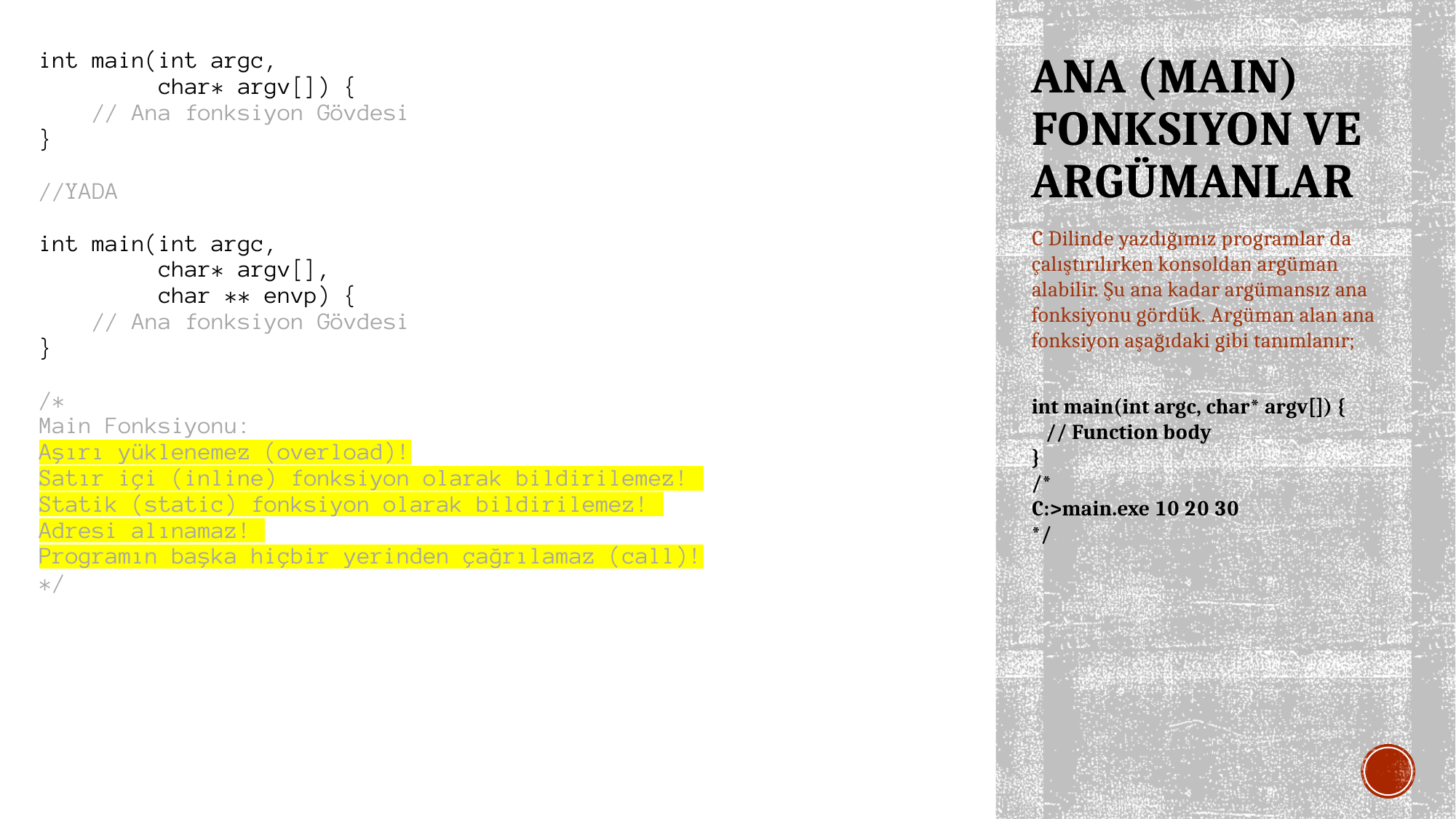

int main(int argc,
         char* argv[]) {
    // Ana fonksiyon Gövdesi
}

//YADA

int main(int argc,
         char* argv[],
         char ** envp) {
    // Ana fonksiyon Gövdesi
}

/*
Main Fonksiyonu:
Aşırı yüklenemez (overload)!
Satır içi (inline) fonksiyon olarak bildirilemez!
Statik (static) fonksiyon olarak bildirilemez!
Adresi alınamaz!
Programın başka hiçbir yerinden çağrılamaz (call)!
*/
# ANA (MAIN) FONKSIYON VE ARGÜMANLAR
C Dilinde yazdığımız programlar da çalıştırılırken konsoldan argüman alabilir. Şu ana kadar argümansız ana fonksiyonu gördük. Argüman alan ana fonksiyon aşağıdaki gibi tanımlanır;

int main(int argc, char* argv[]) {
   // Function body
}
/*
C:>main.exe 10 20 30
*/